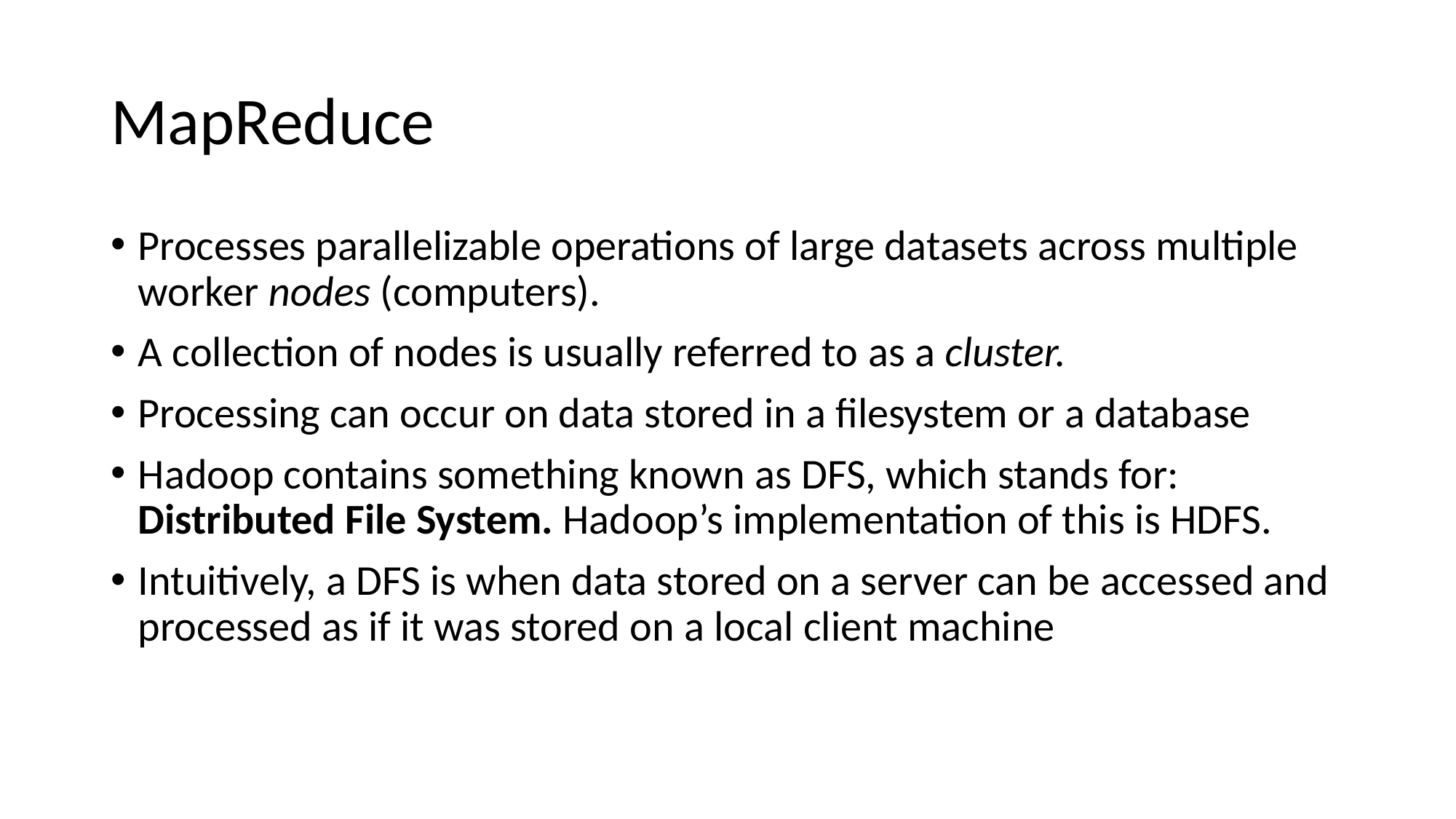

# MapReduce
Processes parallelizable operations of large datasets across multiple worker nodes (computers).
A collection of nodes is usually referred to as a cluster.
Processing can occur on data stored in a filesystem or a database
Hadoop contains something known as DFS, which stands for: Distributed File System. Hadoop’s implementation of this is HDFS.
Intuitively, a DFS is when data stored on a server can be accessed and processed as if it was stored on a local client machine